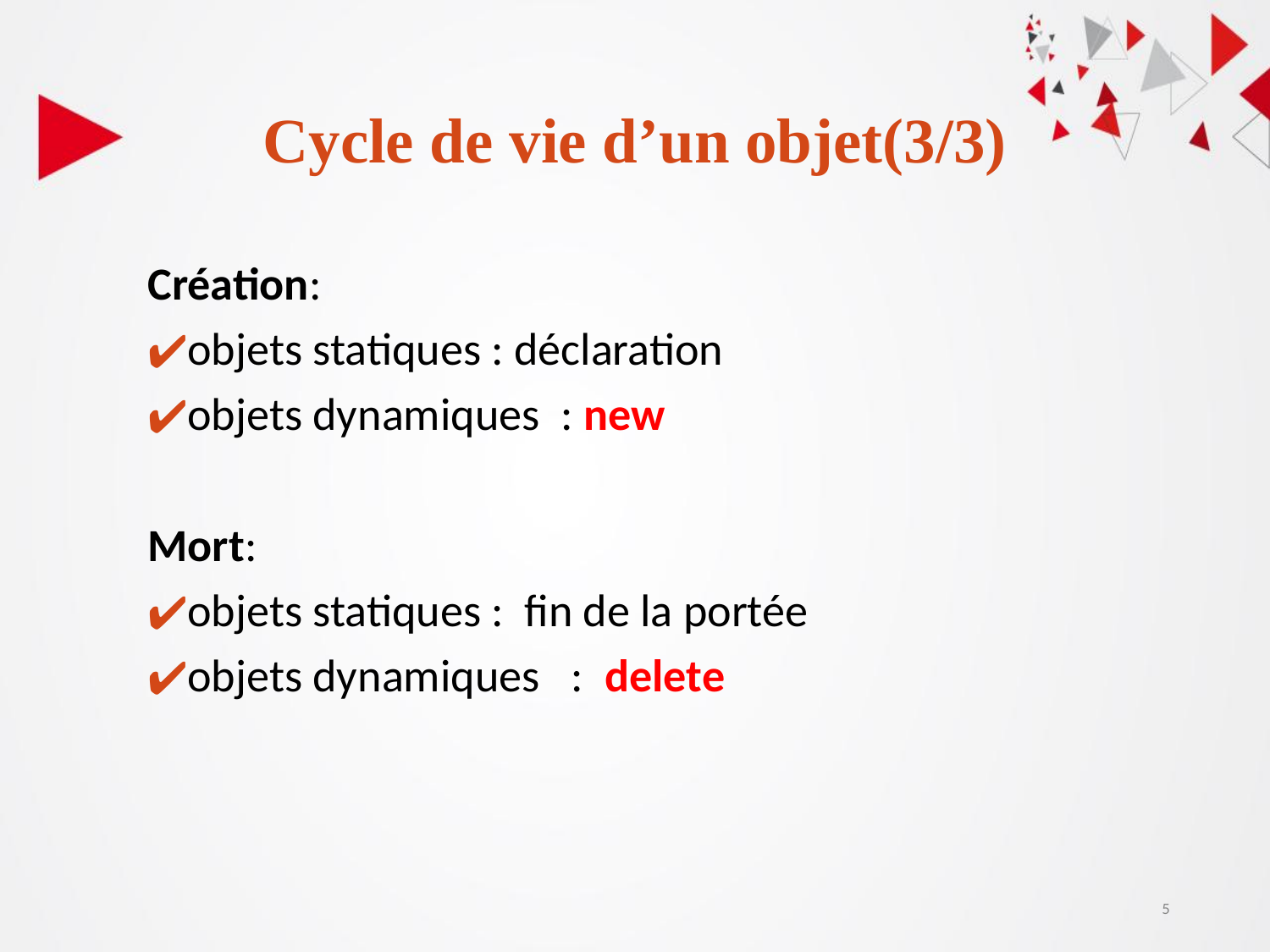

# Cycle de vie d’un objet(3/3)
Création:
objets statiques : déclaration
objets dynamiques  : new

Mort:
objets statiques :  fin de la portée
objets dynamiques   :  delete

5